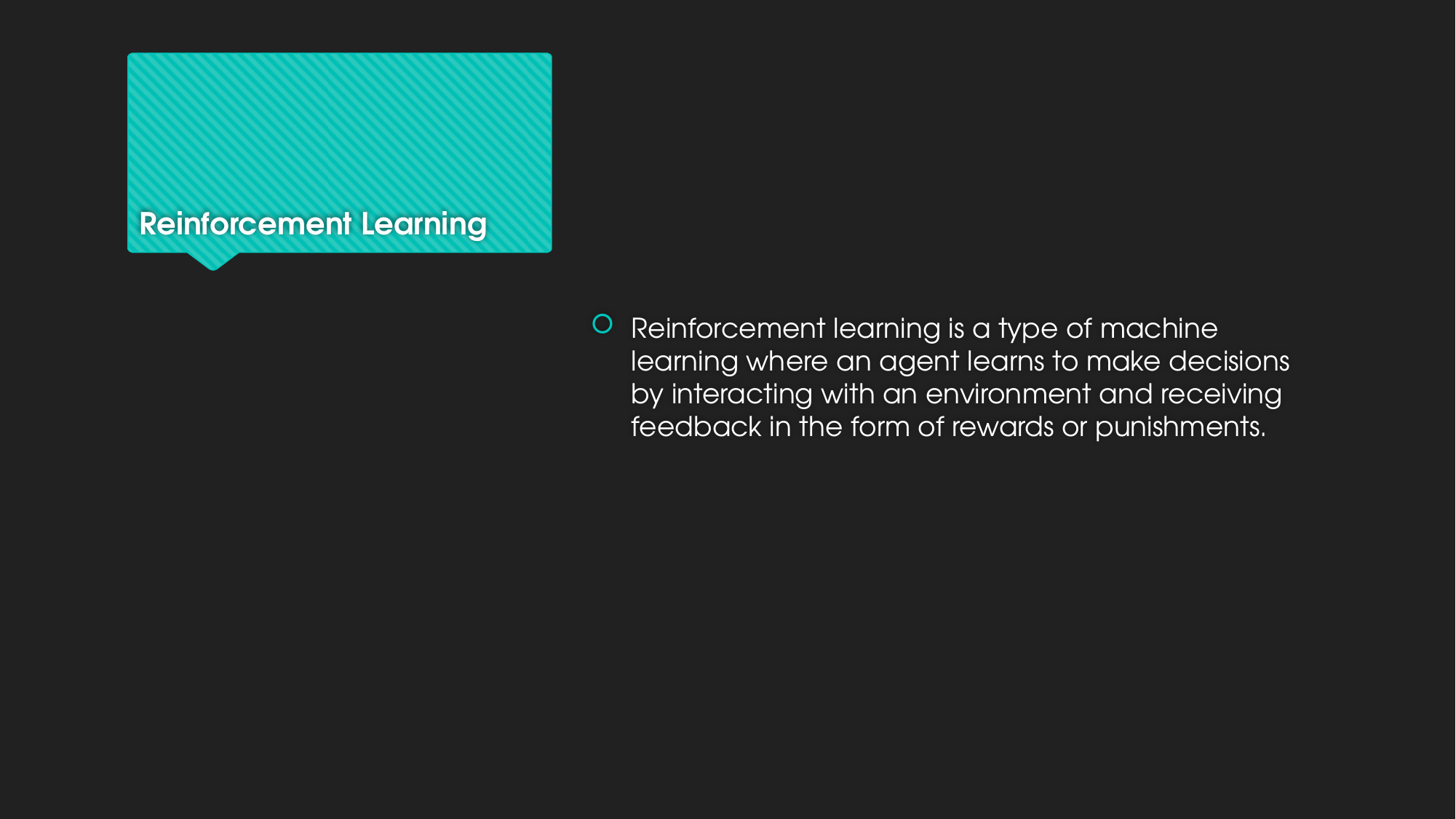

# Reinforcement Learning
Reinforcement learning is a type of machine learning where an agent learns to make decisions by interacting with an environment and receiving feedback in the form of rewards or punishments.